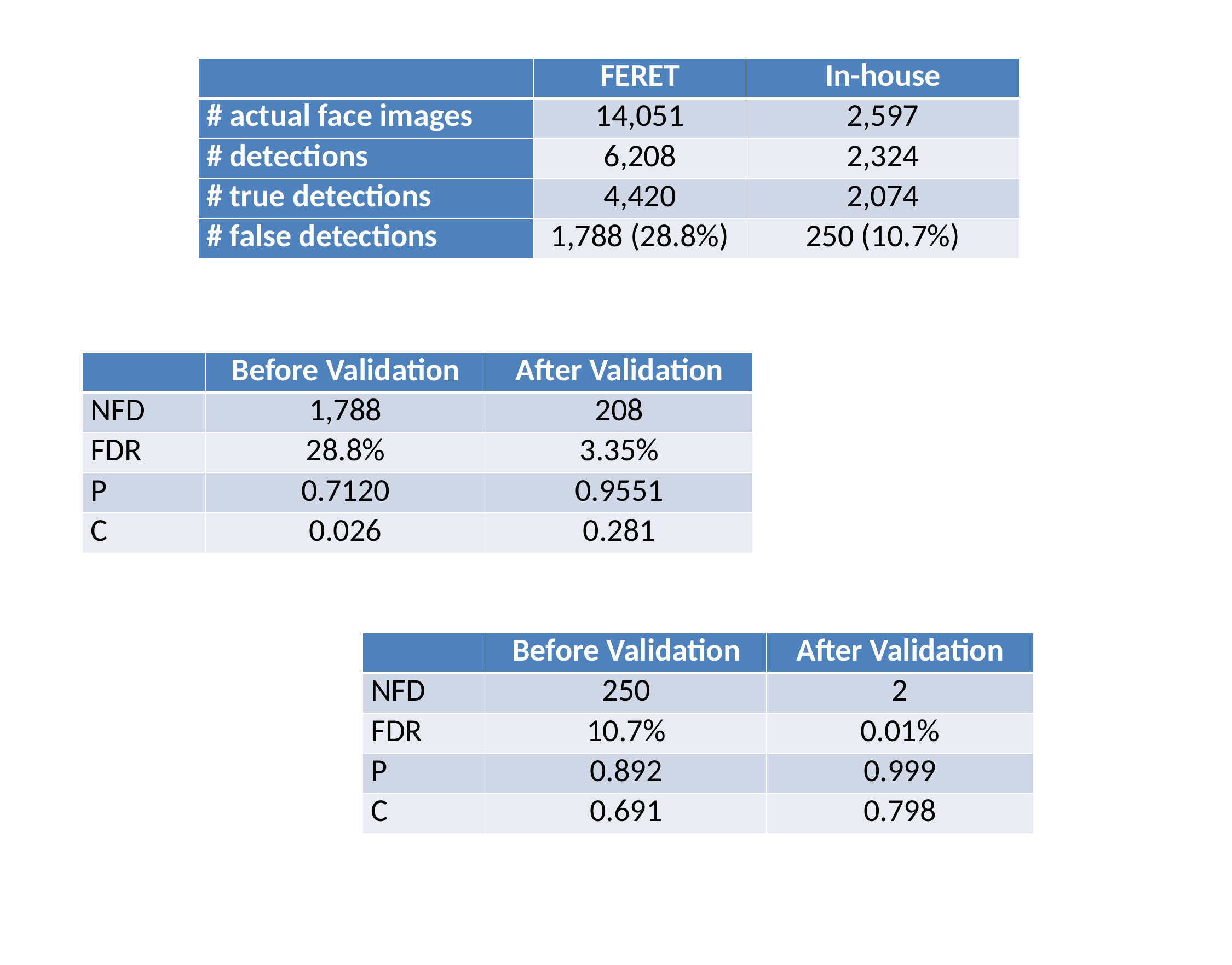

|  | FERET | In-house |
| --- | --- | --- |
| # actual face images | 14,051 | 2,597 |
| # detections | 6,208 | 2,324 |
| # true detections | 4,420 | 2,074 |
| # false detections | 1,788 (28.8%) | 250 (10.7%) |
|  | Before Validation | After Validation |
| --- | --- | --- |
| NFD | 1,788 | 208 |
| FDR | 28.8% | 3.35% |
| P | 0.7120 | 0.9551 |
| C | 0.026 | 0.281 |
|  | Before Validation | After Validation |
| --- | --- | --- |
| NFD | 250 | 2 |
| FDR | 10.7% | 0.01% |
| P | 0.892 | 0.999 |
| C | 0.691 | 0.798 |